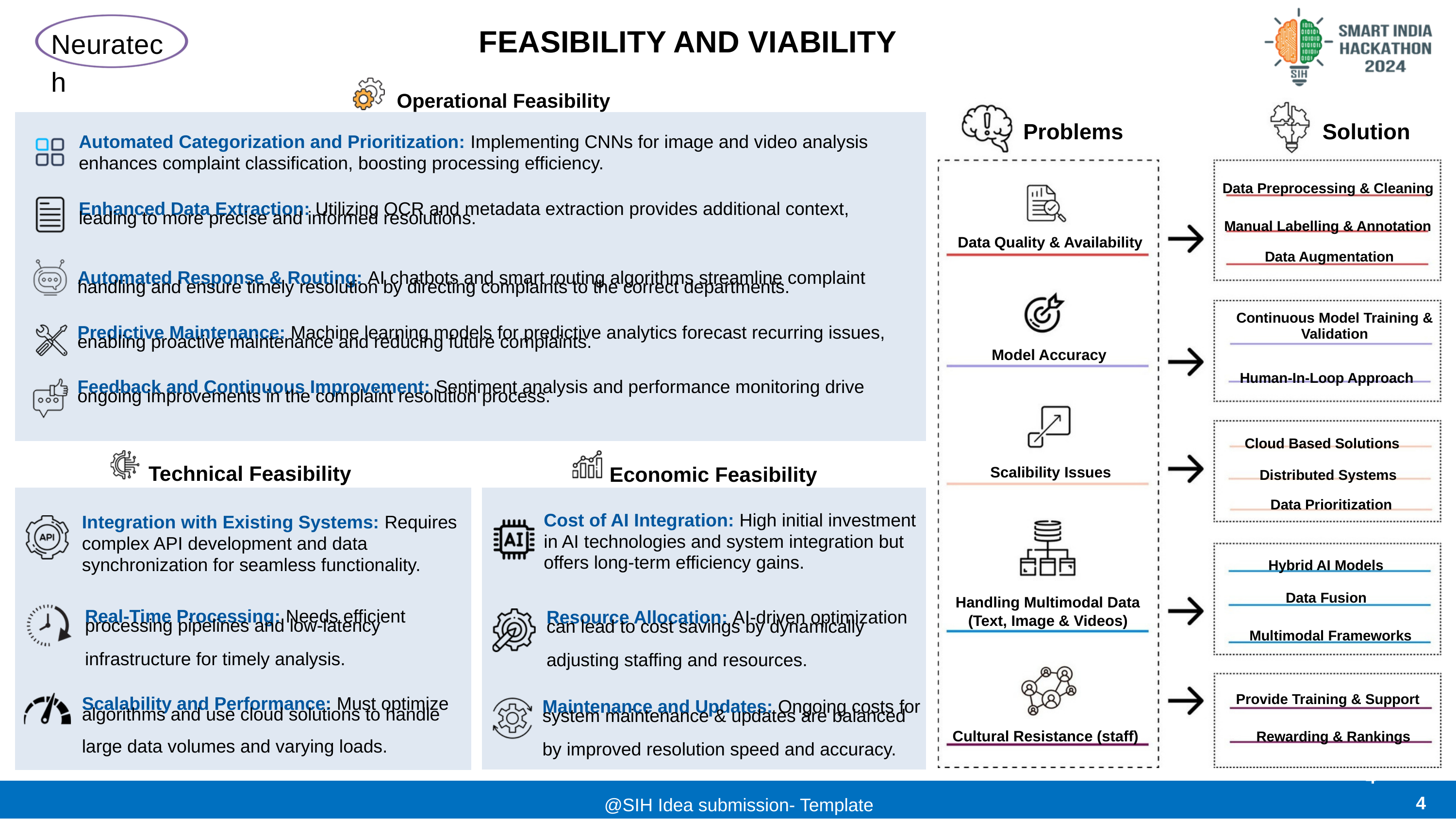

FEASIBILITY AND VIABILITY
Neuratech

Operational Feasibility

Problems
Solution
Automated Categorization and Prioritization: Implementing CNNs for image and video analysis enhances complaint classification, boosting processing efficiency.
Enhanced Data Extraction: Utilizing OCR and metadata extraction provides additional context,
leading to more precise and informed resolutions.

Data Preprocessing & Cleaning

Manual Labelling & Annotation
Data Quality & Availability
Data Augmentation
Automated Response & Routing: AI chatbots and smart routing algorithms streamline complaint
handling and ensure timely resolution by directing complaints to the correct departments.
Predictive Maintenance: Machine learning models for predictive analytics forecast recurring issues,
enabling proactive maintenance and reducing future complaints.
Feedback and Continuous Improvement: Sentiment analysis and performance monitoring drive
ongoing improvements in the complaint resolution process.

Continuous Model Training & Validation

Model Accuracy
Human-In-Loop Approach

Cloud Based Solutions

Distributed Systems
Technical Feasibility
Economic Feasibility
Scalibility Issues
Data Prioritization

Cost of AI Integration: High initial investment in AI technologies and system integration but offers long-term efficiency gains.
Integration with Existing Systems: Requires complex API development and data synchronization for seamless functionality.

Hybrid AI Models
Data Fusion
Real-Time Processing: Needs efficient
processing pipelines and low-latency
infrastructure for timely analysis.
Resource Allocation: AI-driven optimization
can lead to cost savings by dynamically
adjusting staffing and resources.
Handling Multimodal Data

Multimodal Frameworks

(Text, Image & Videos)
Scalability and Performance: Must optimize
algorithms and use cloud solutions to handle
large data volumes and varying loads.
Maintenance and Updates: Ongoing costs for
system maintenance & updates are balanced
by improved resolution speed and accuracy.
Provide Training & Support

Rewarding & Rankings
Cultural Resistance (staff)
4
@SIH Idea submission- Template

4